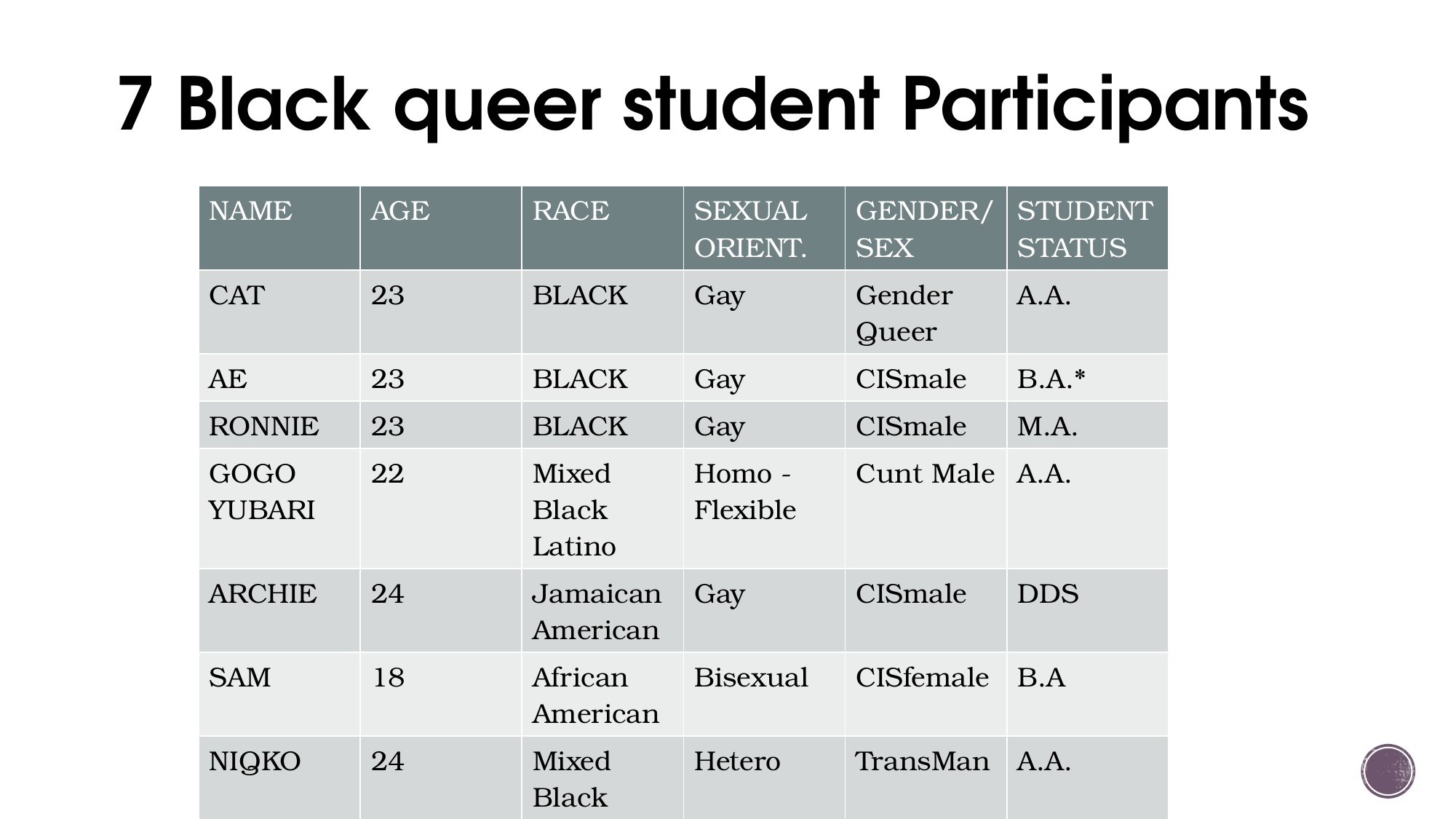

# 7 Black queer student Participants
| NAME | AGE | RACE | SEXUAL ORIENT. | GENDER/SEX | STUDENT STATUS |
| --- | --- | --- | --- | --- | --- |
| CAT | 23 | BLACK | Gay | Gender Queer | A.A. |
| AE | 23 | BLACK | Gay | CISmale | B.A.\* |
| RONNIE | 23 | BLACK | Gay | CISmale | M.A. |
| GOGO YUBARI | 22 | Mixed Black Latino | Homo -Flexible | Cunt Male | A.A. |
| ARCHIE | 24 | Jamaican American | Gay | CISmale | DDS |
| SAM | 18 | African American | Bisexual | CISfemale | B.A |
| NIQKO | 24 | Mixed Black Latino | Hetero | TransMan | A.A. |